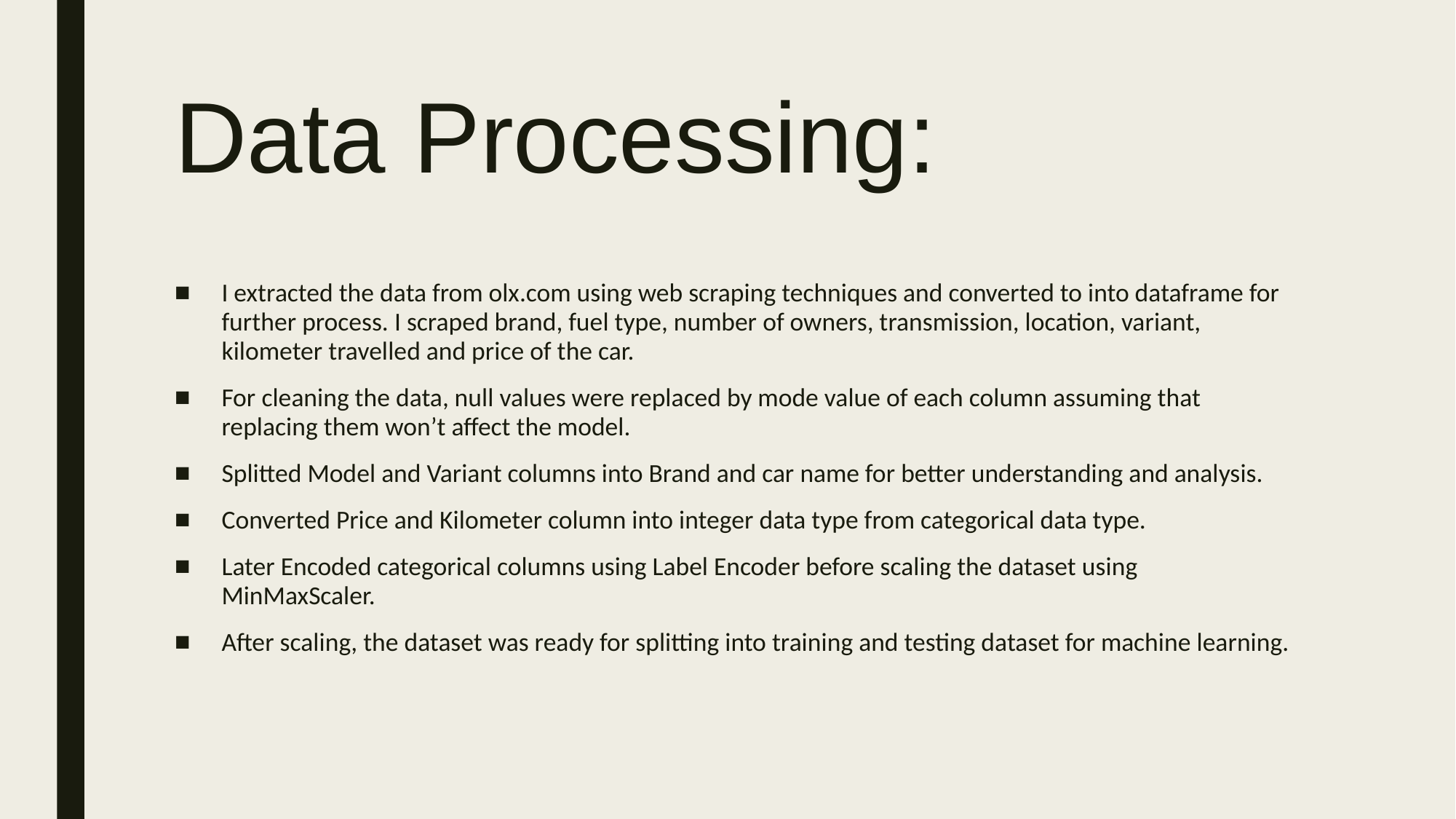

# Data Processing:
I extracted the data from olx.com using web scraping techniques and converted to into dataframe for further process. I scraped brand, fuel type, number of owners, transmission, location, variant, kilometer travelled and price of the car.
For cleaning the data, null values were replaced by mode value of each column assuming that replacing them won’t affect the model.
Splitted Model and Variant columns into Brand and car name for better understanding and analysis.
Converted Price and Kilometer column into integer data type from categorical data type.
Later Encoded categorical columns using Label Encoder before scaling the dataset using MinMaxScaler.
After scaling, the dataset was ready for splitting into training and testing dataset for machine learning.